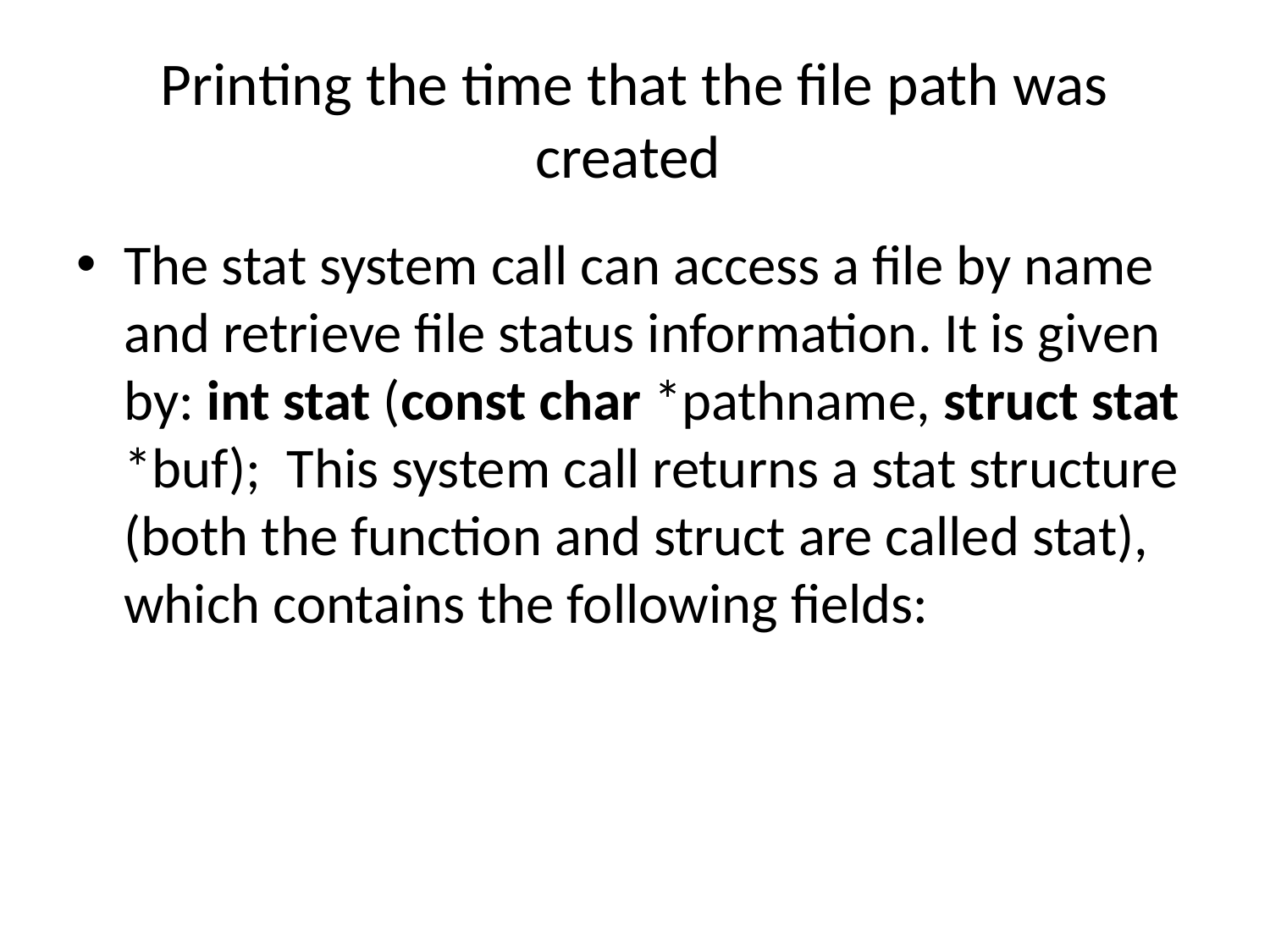

# Printing the time that the file path was created
The stat system call can access a file by name and retrieve file status information. It is given by: int stat (const char *pathname, struct stat *buf);  This system call returns a stat structure (both the function and struct are called stat), which contains the following fields: